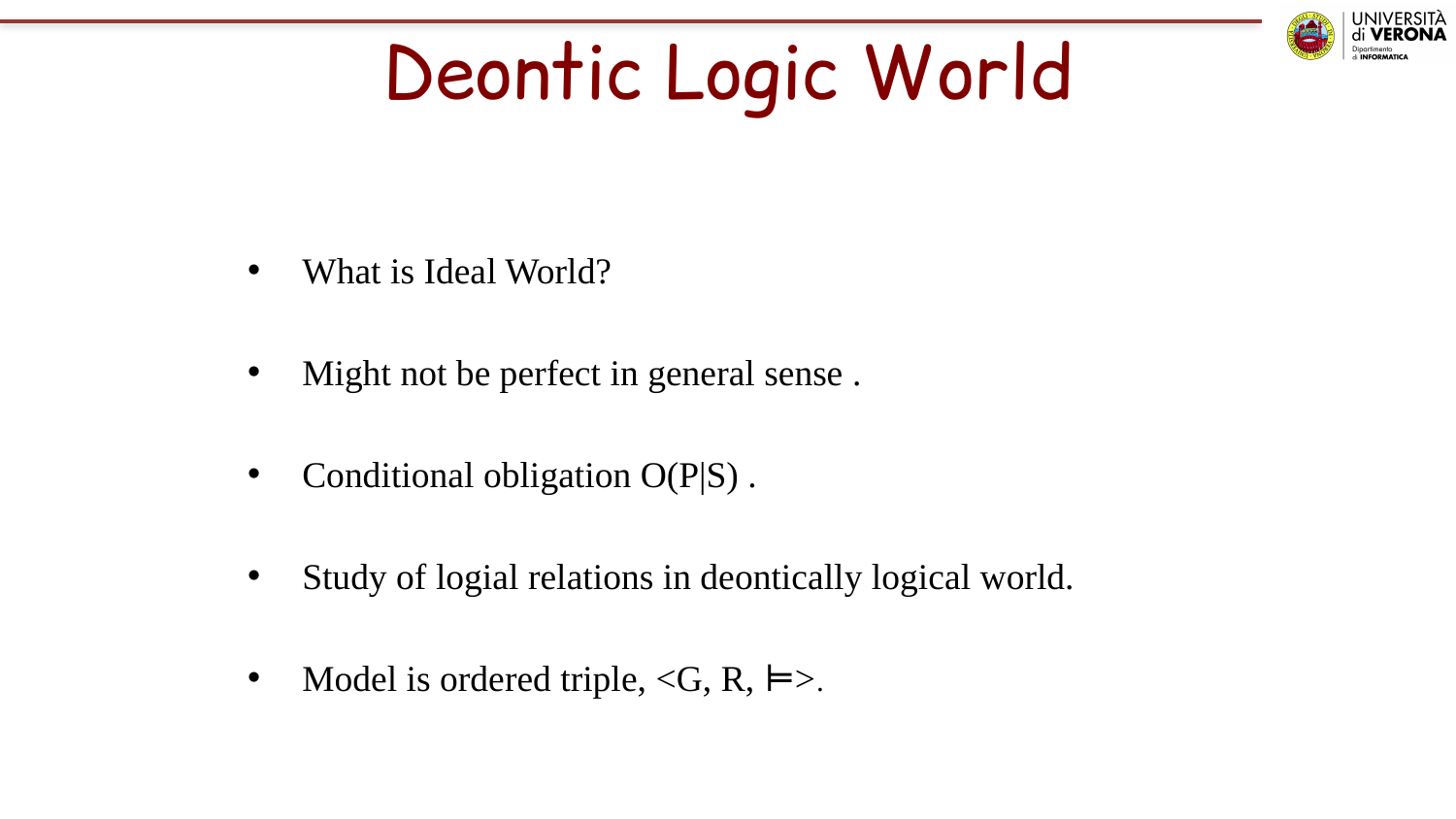

# Deontic Logic World

What is Ideal World?

Might not be perfect in general sense .

Conditional obligation O(P|S) .

Study of logial relations in deontically logical world.

Model is ordered triple, <G, R, ⊨>.